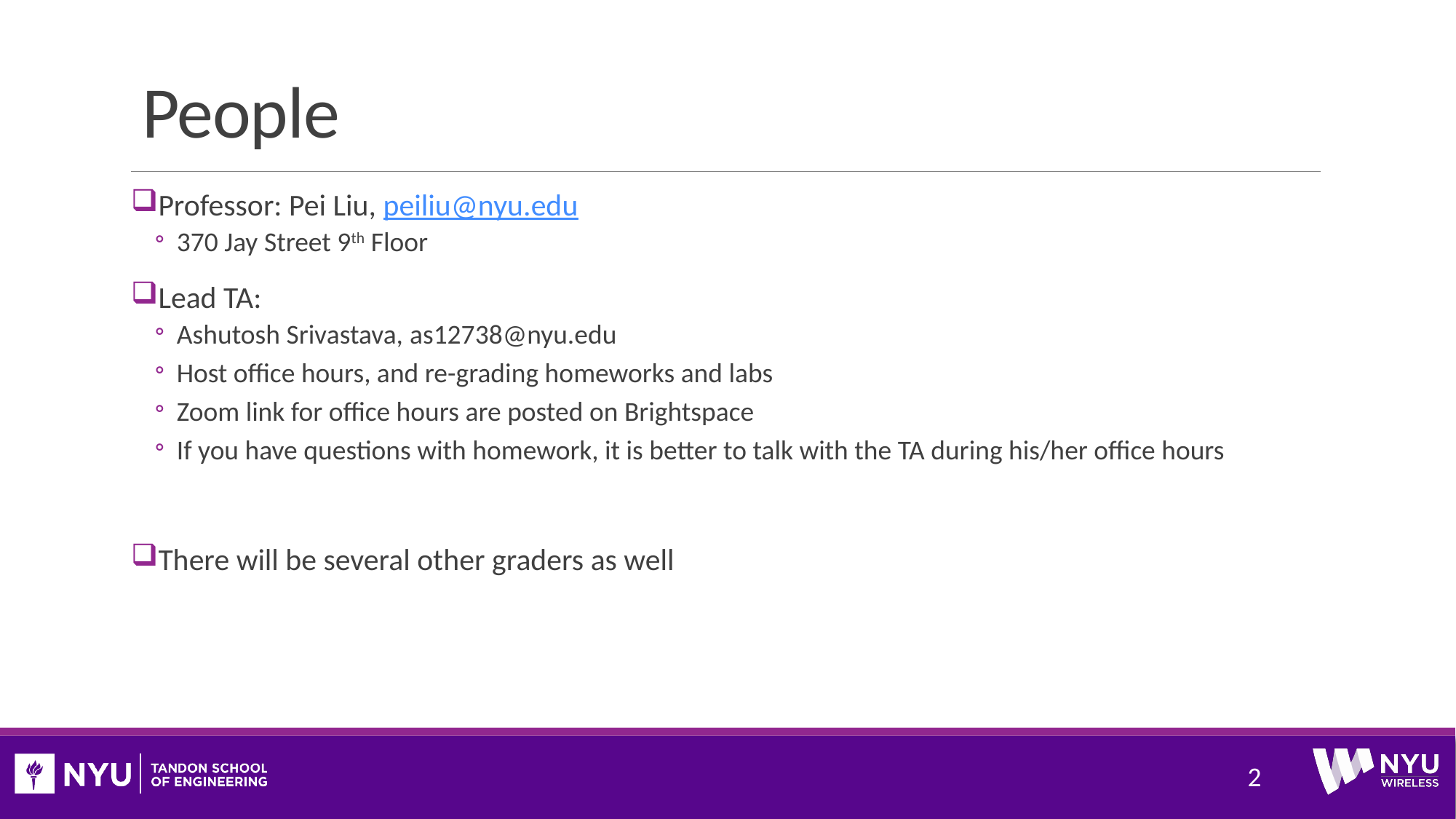

# People
Professor: Pei Liu, peiliu@nyu.edu
370 Jay Street 9th Floor
Lead TA:
Ashutosh Srivastava, as12738@nyu.edu
Host office hours, and re-grading homeworks and labs
Zoom link for office hours are posted on Brightspace
If you have questions with homework, it is better to talk with the TA during his/her office hours

There will be several other graders as well
2